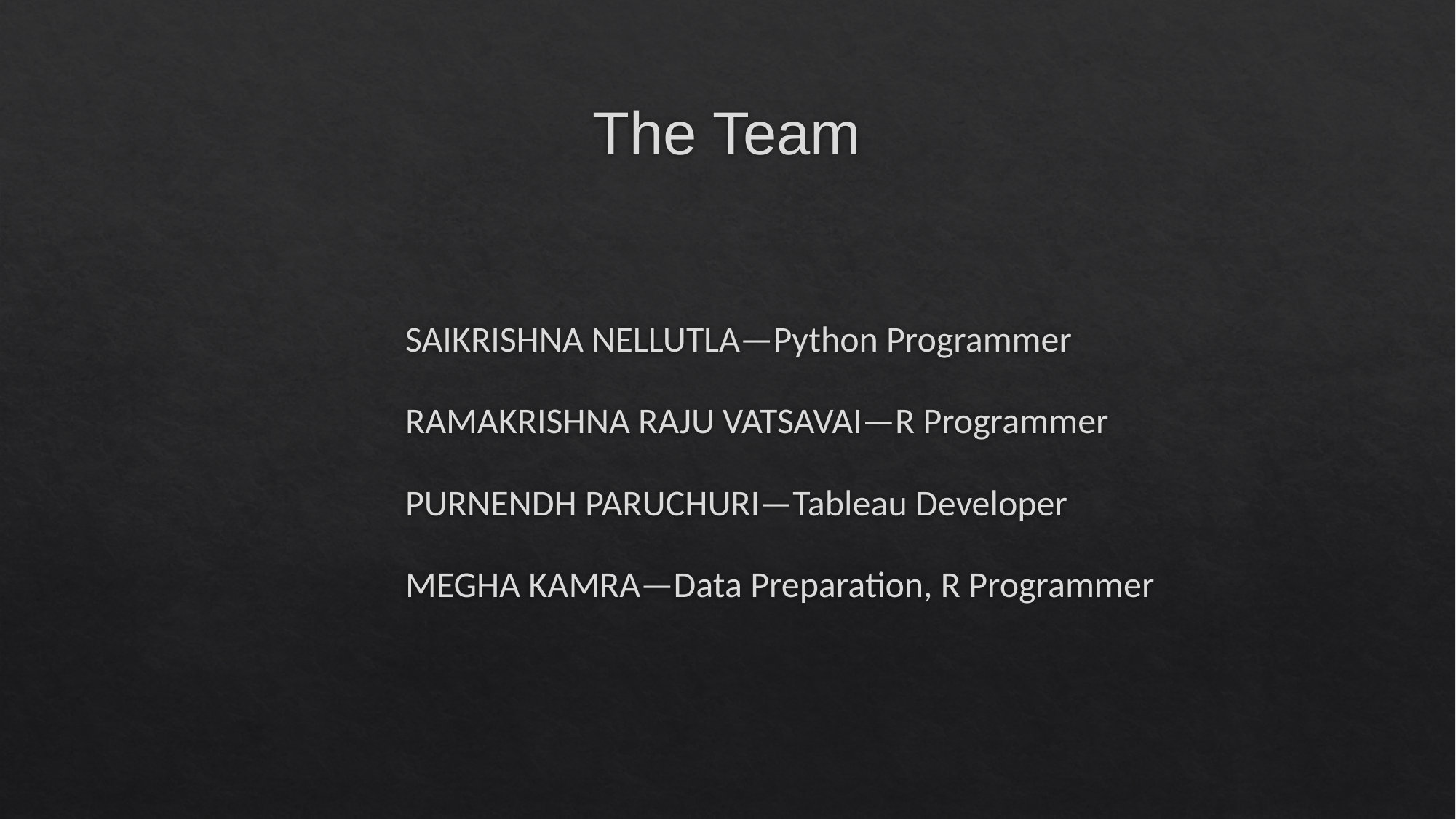

# The Team
SAIKRISHNA NELLUTLA—Python Programmer
RAMAKRISHNA RAJU VATSAVAI—R Programmer
PURNENDH PARUCHURI—Tableau Developer
MEGHA KAMRA—Data Preparation, R Programmer